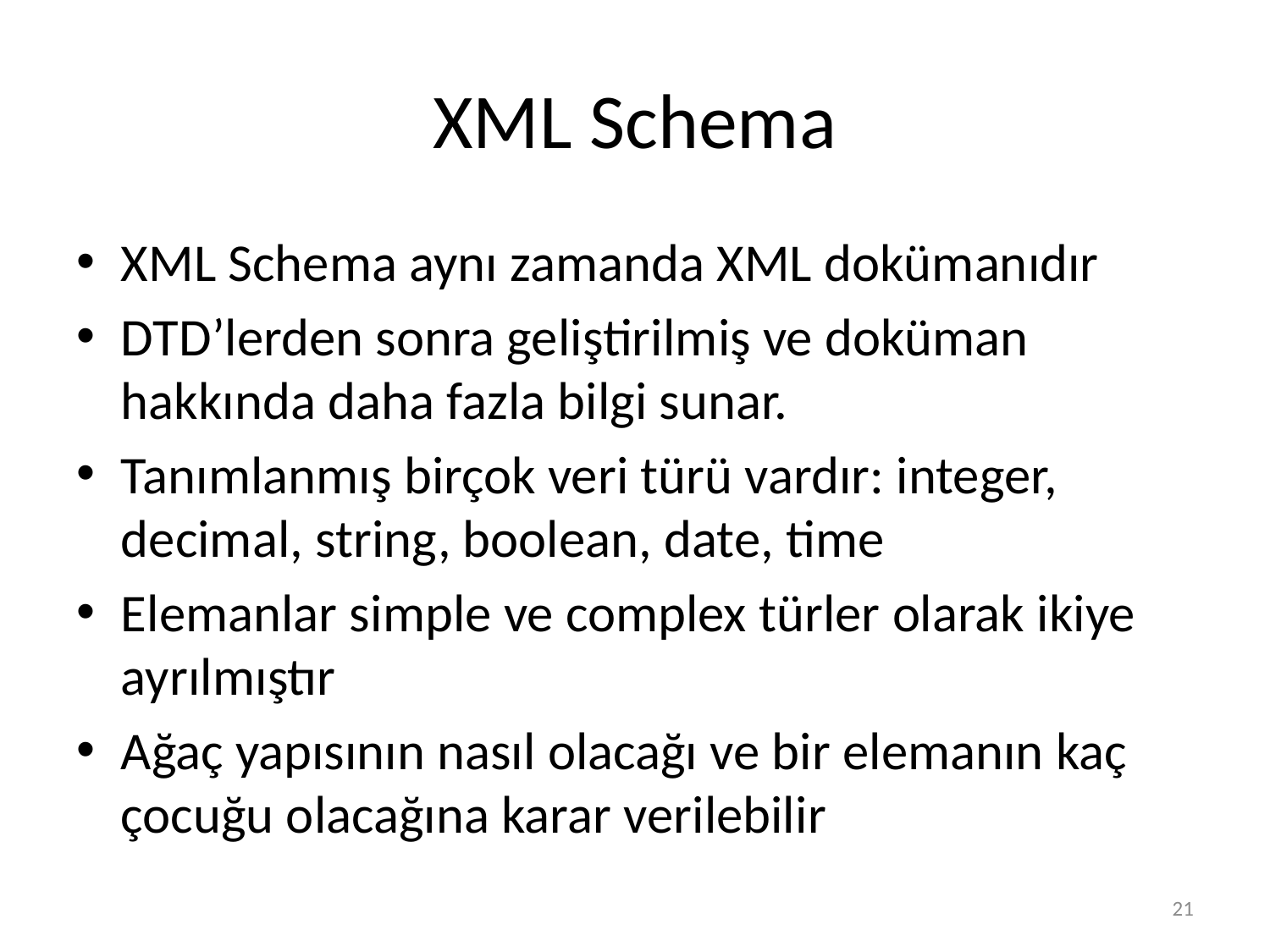

# XML Schema
XML Schema aynı zamanda XML dokümanıdır
DTD’lerden sonra geliştirilmiş ve doküman hakkında daha fazla bilgi sunar.
Tanımlanmış birçok veri türü vardır: integer, decimal, string, boolean, date, time
Elemanlar simple ve complex türler olarak ikiye ayrılmıştır
Ağaç yapısının nasıl olacağı ve bir elemanın kaç çocuğu olacağına karar verilebilir
21